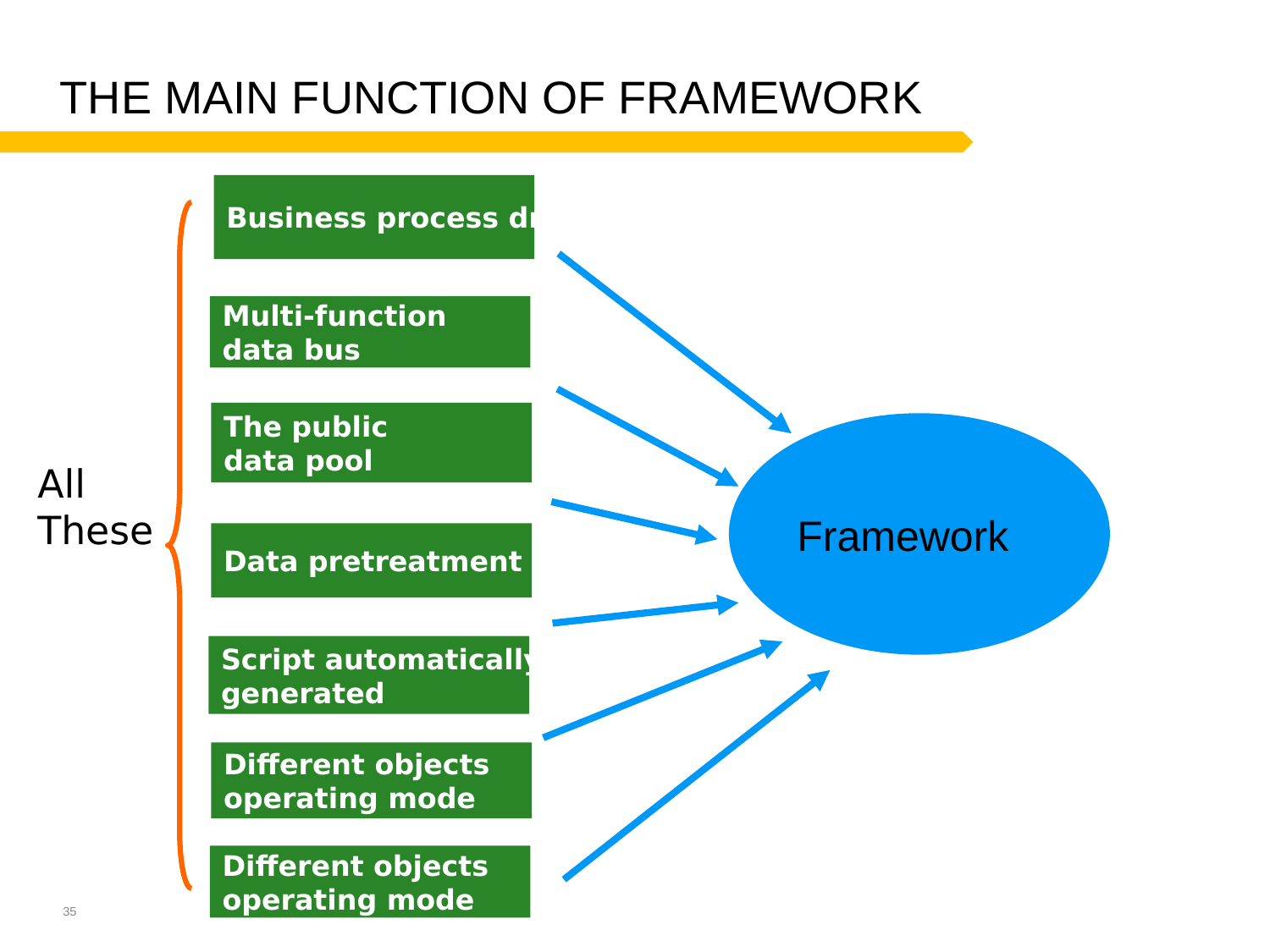

# The Main Function of Framework

Business process drive

All
These

Multi-function
data bus

The public
data pool
Framework

Data pretreatment

Script automatically
generated

Different objects
operating mode
Different objects
operating mode